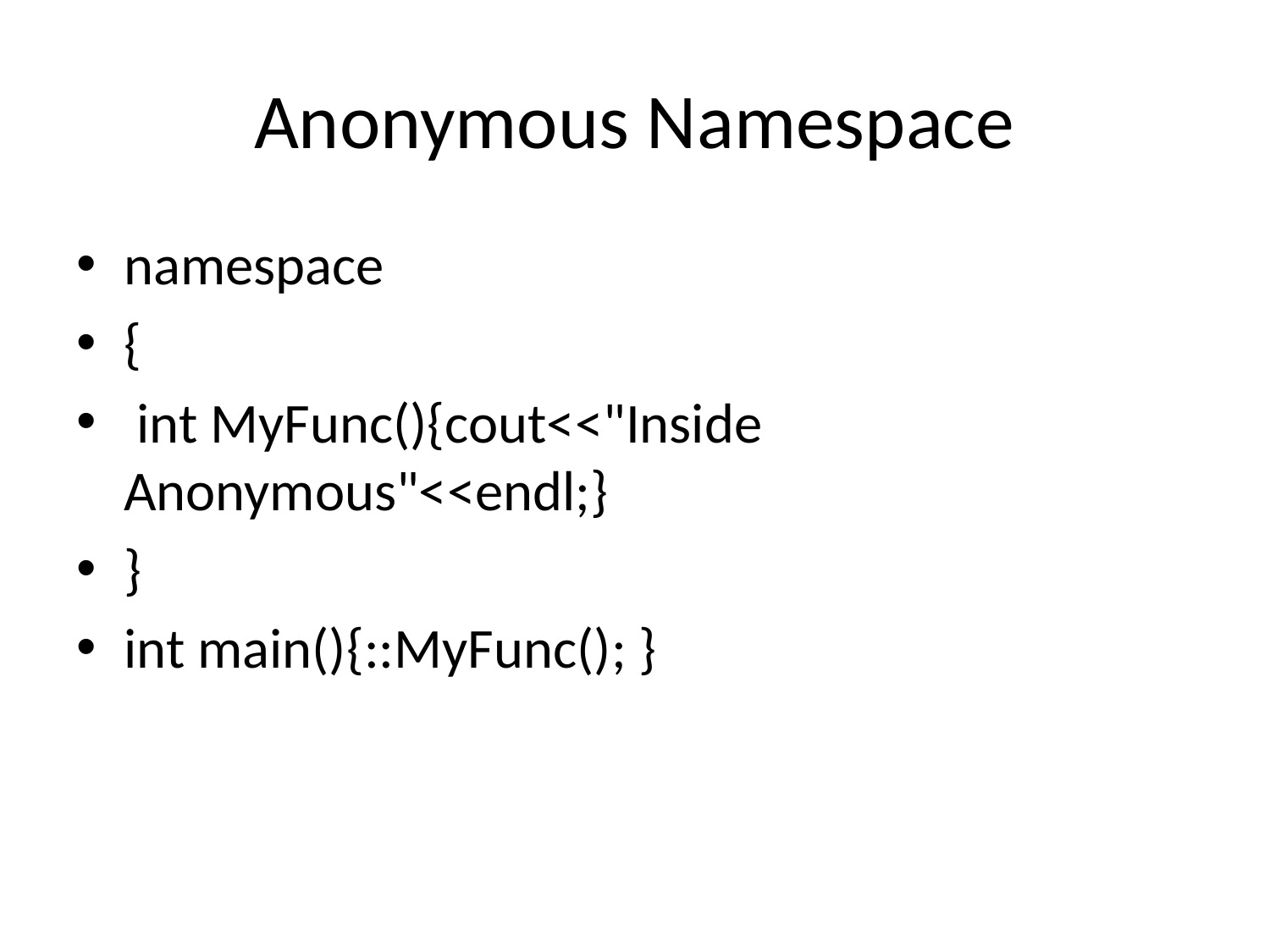

# Anonymous Namespace
namespace
{
 int MyFunc(){cout<<"Inside Anonymous"<<endl;}
}
int main(){::MyFunc(); }